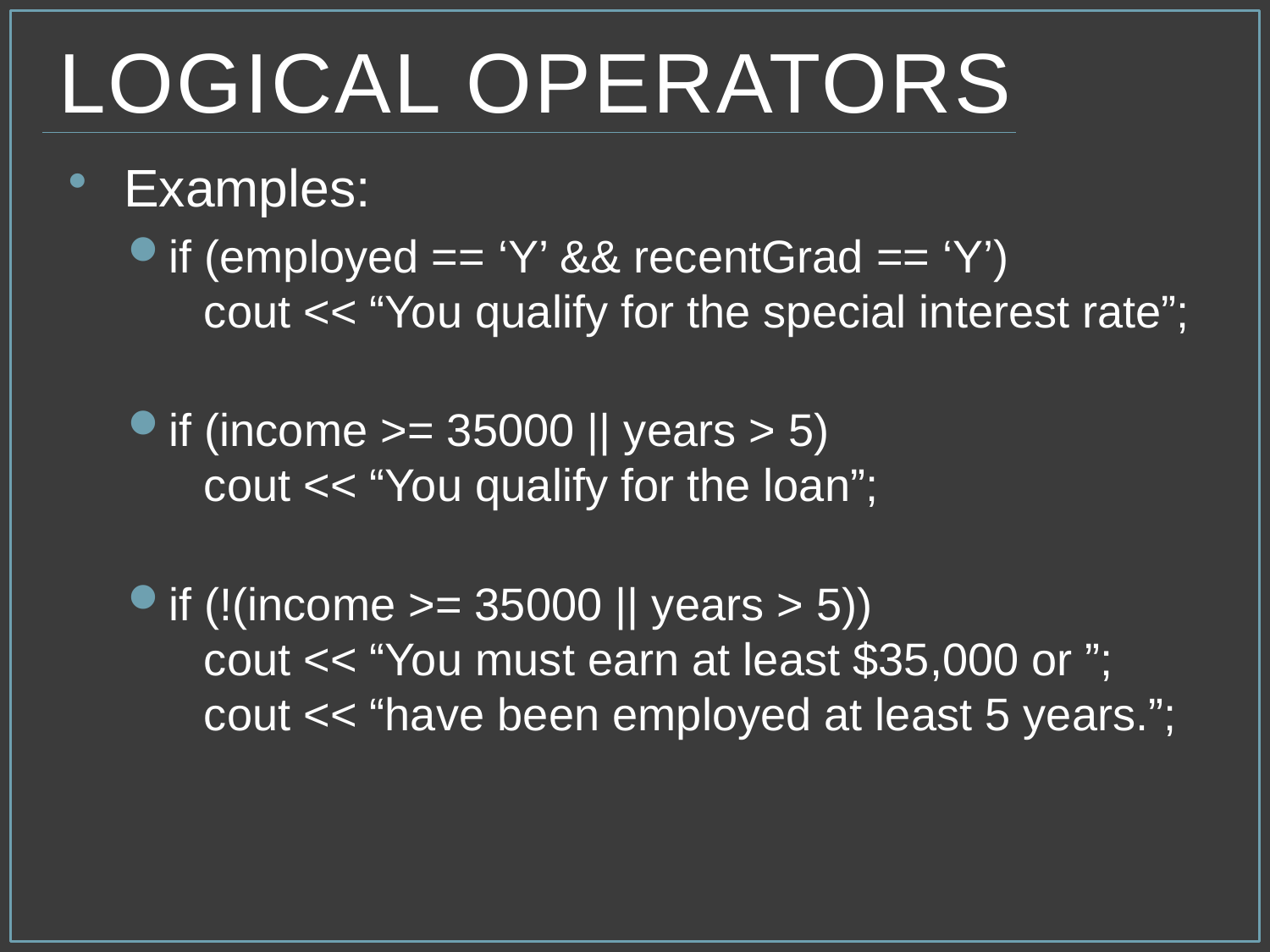

# Logical Operators
Examples:
if (employed == ‘Y’ && recentGrad == ‘Y’)
   cout << “You qualify for the special interest rate”;
if (income >= 35000 || years > 5)
   cout << “You qualify for the loan”;
if (!(income >= 35000 || years > 5))
   cout << “You must earn at least $35,000 or ”;
   cout << “have been employed at least 5 years.”;